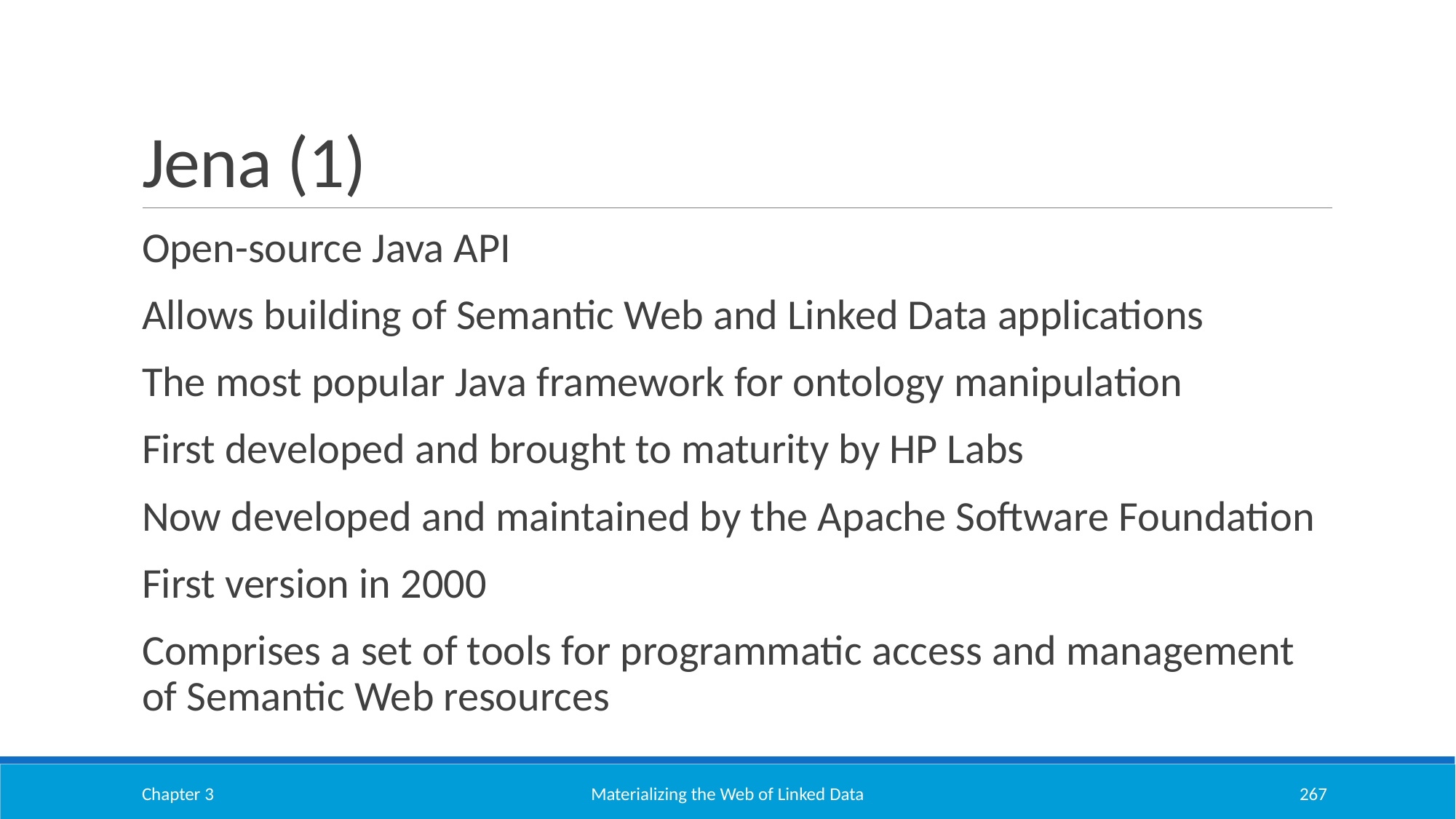

# Jena (1)
Open-source Java API
Allows building of Semantic Web and Linked Data applications
The most popular Java framework for ontology manipulation
First developed and brought to maturity by HP Labs
Now developed and maintained by the Apache Software Foundation
First version in 2000
Comprises a set of tools for programmatic access and management of Semantic Web resources
Chapter 3
Materializing the Web of Linked Data
267